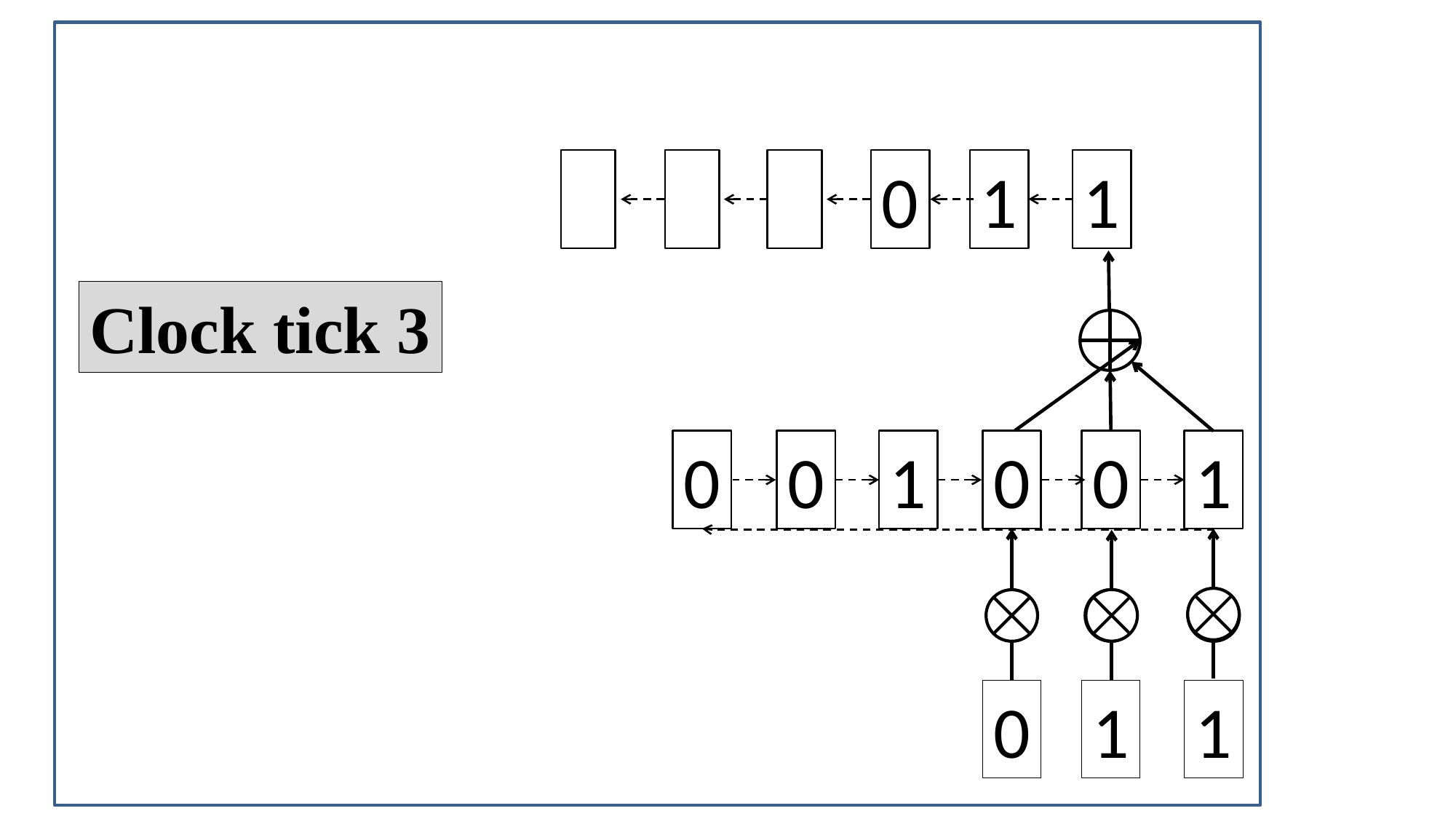

0
1
1
Clock tick 3

0
0
1
0
0
1

0
1
1